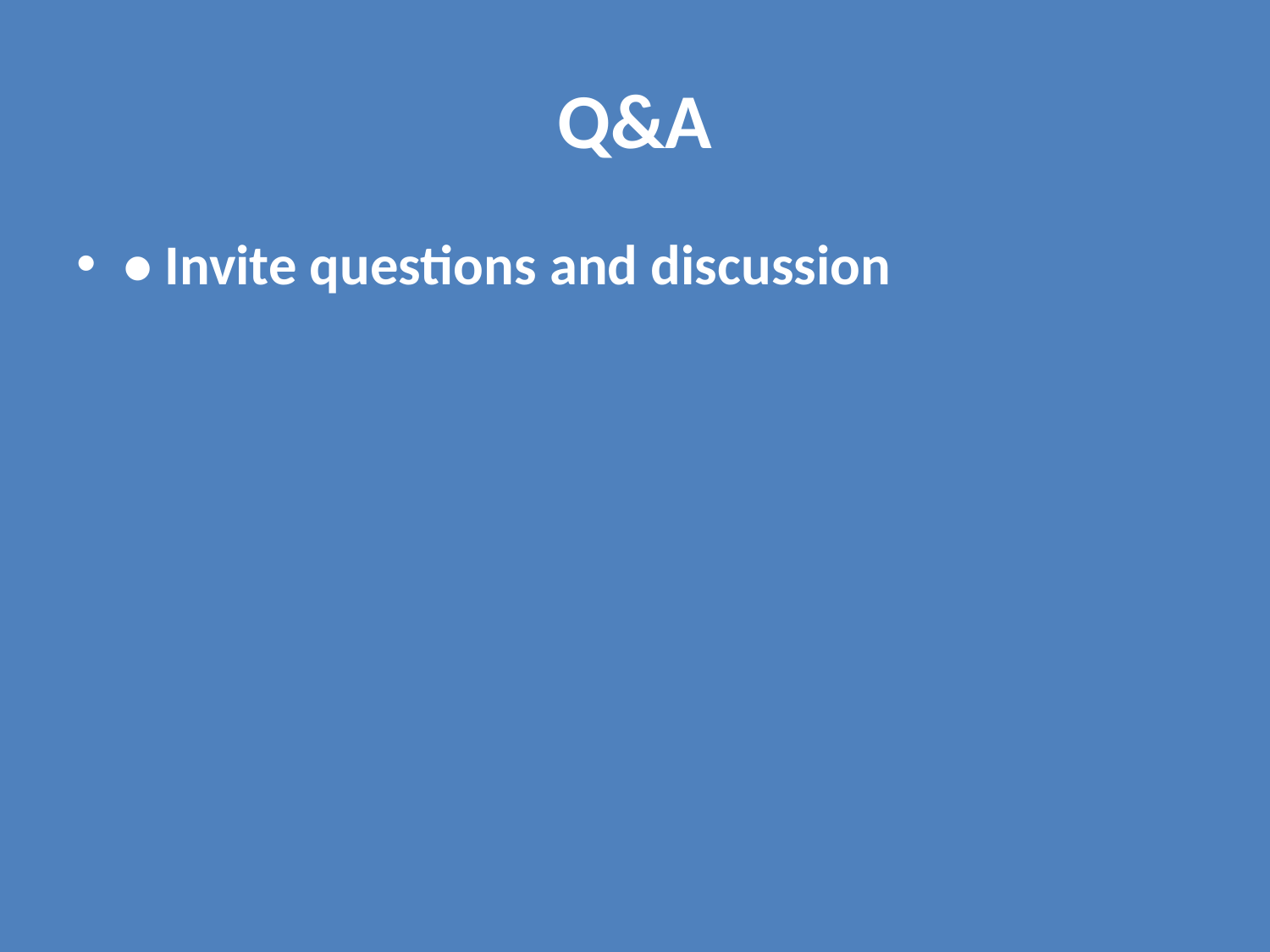

# Q&A
• Invite questions and discussion